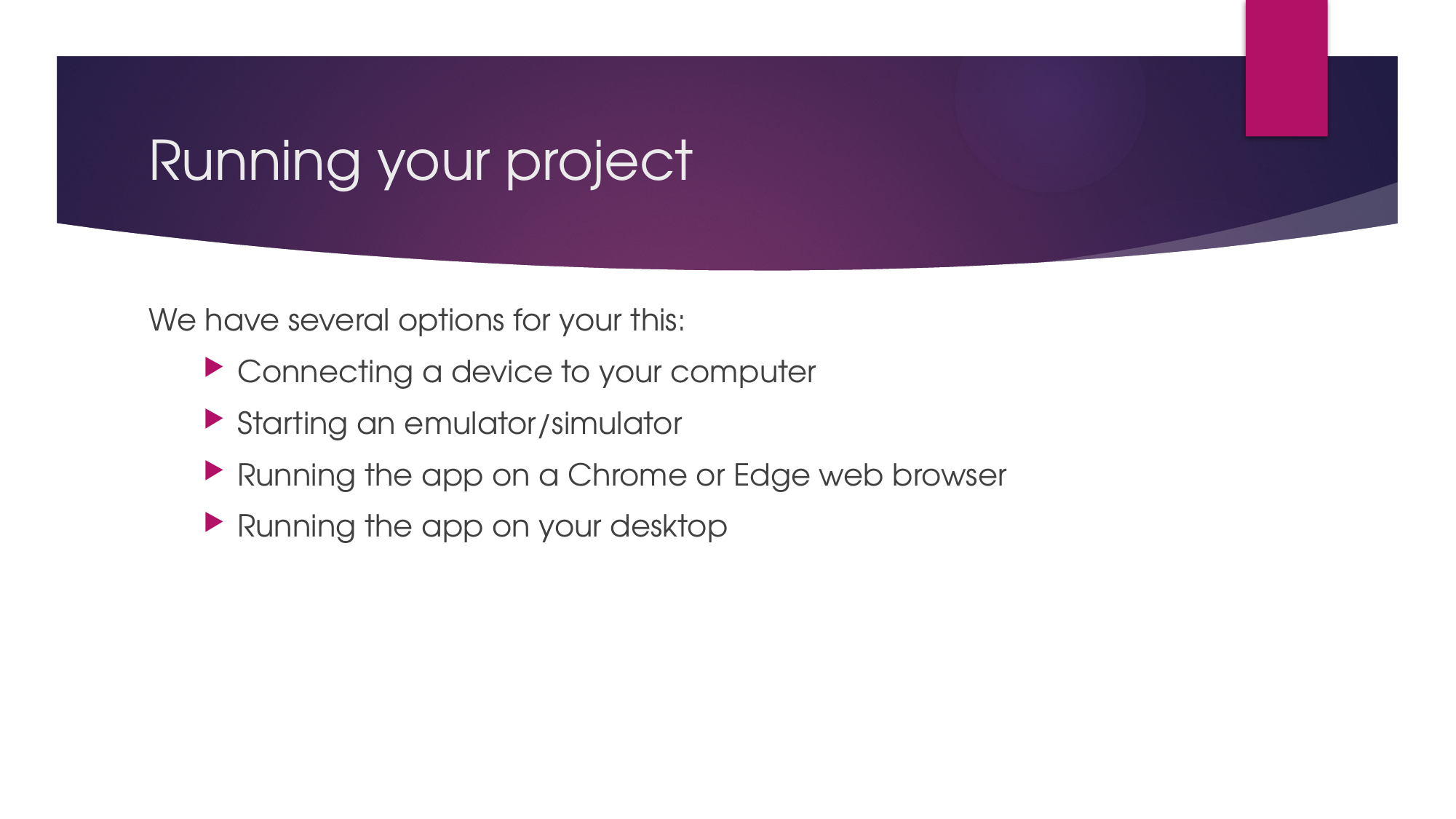

# Running your project

We have several options for your this:
Connecting a device to your computer
Starting an emulator/simulator
Running the app on a Chrome or Edge web browser
Running the app on your desktop